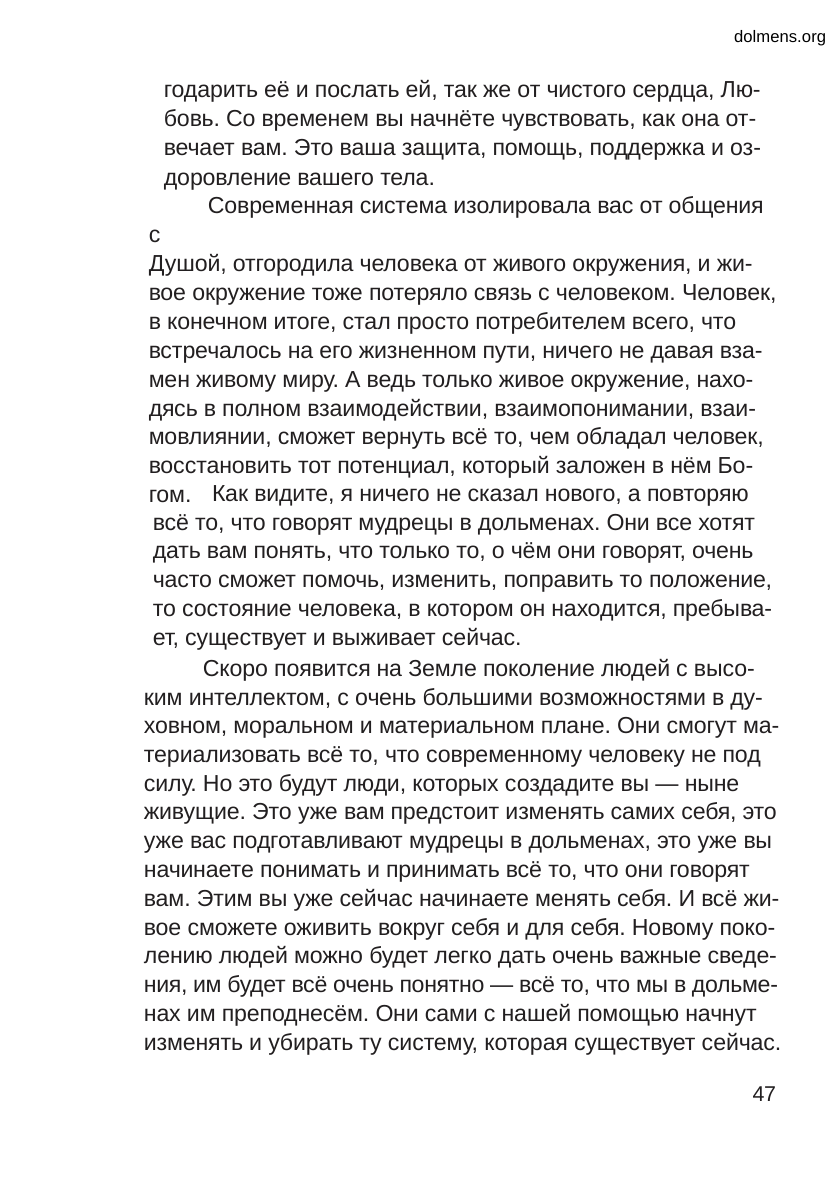

dolmens.org

годарить её и послать ей, так же от чистого сердца, Лю-
бовь. Со временем вы начнёте чувствовать, как она от-
вечает вам. Это ваша защита, помощь, поддержка и оз-
доровление вашего тела.

Современная система изолировала вас от общения с
Душой, отгородила человека от живого окружения, и жи-
вое окружение тоже потеряло связь с человеком. Человек,
в конечном итоге, стал просто потребителем всего, что
встречалось на его жизненном пути, ничего не давая вза-
мен живому миру. А ведь только живое окружение, нахо-
дясь в полном взаимодействии, взаимопонимании, взаи-
мовлиянии, сможет вернуть всё то, чем обладал человек,
восстановить тот потенциал, который заложен в нём Бо-
гом.

Как видите, я ничего не сказал нового, а повторяю
всё то, что говорят мудрецы в дольменах. Они все хотят
дать вам понять, что только то, о чём они говорят, очень
часто сможет помочь, изменить, поправить то положение,
то состояние человека, в котором он находится, пребыва-
ет, существует и выживает сейчас.

Скоро появится на Земле поколение людей с высо-
ким интеллектом, с очень большими возможностями в ду-
ховном, моральном и материальном плане. Они смогут ма-
териализовать всё то, что современному человеку не под
силу. Но это будут люди, которых создадите вы — ныне
живущие. Это уже вам предстоит изменять самих себя, это
уже вас подготавливают мудрецы в дольменах, это уже вы
начинаете понимать и принимать всё то, что они говорят
вам. Этим вы уже сейчас начинаете менять себя. И всё жи-
вое сможете оживить вокруг себя и для себя. Новому поко-
лению людей можно будет легко дать очень важные сведе-
ния, им будет всё очень понятно — всё то, что мы в дольме-
нах им преподнесём. Они сами с нашей помощью начнут
изменять и убирать ту систему, которая существует сейчас.

47